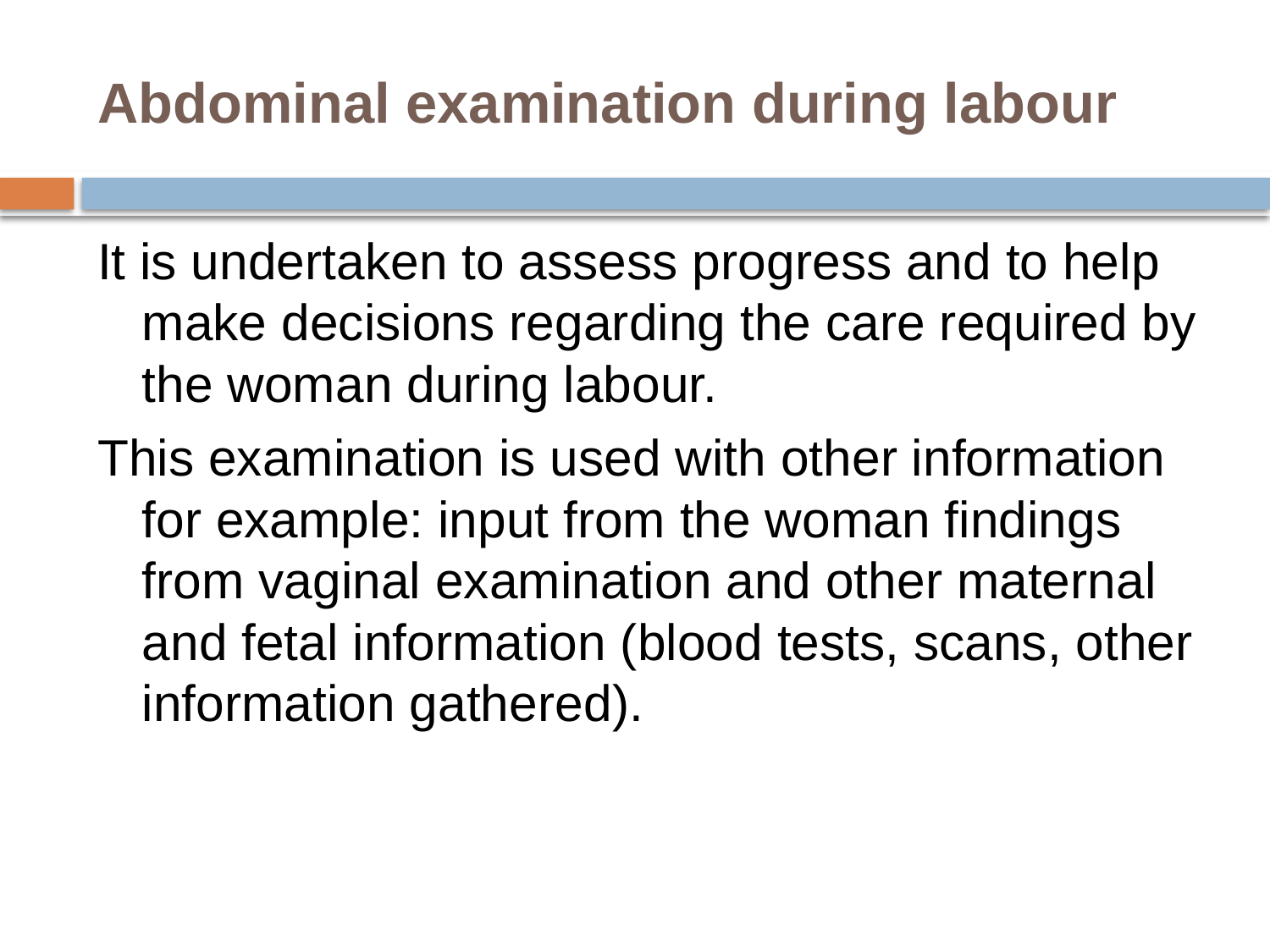

# Abdominal examination during labour
It is undertaken to assess progress and to help make decisions regarding the care required by the woman during labour.
This examination is used with other information for example: input from the woman findings from vaginal examination and other maternal and fetal information (blood tests, scans, other information gathered).